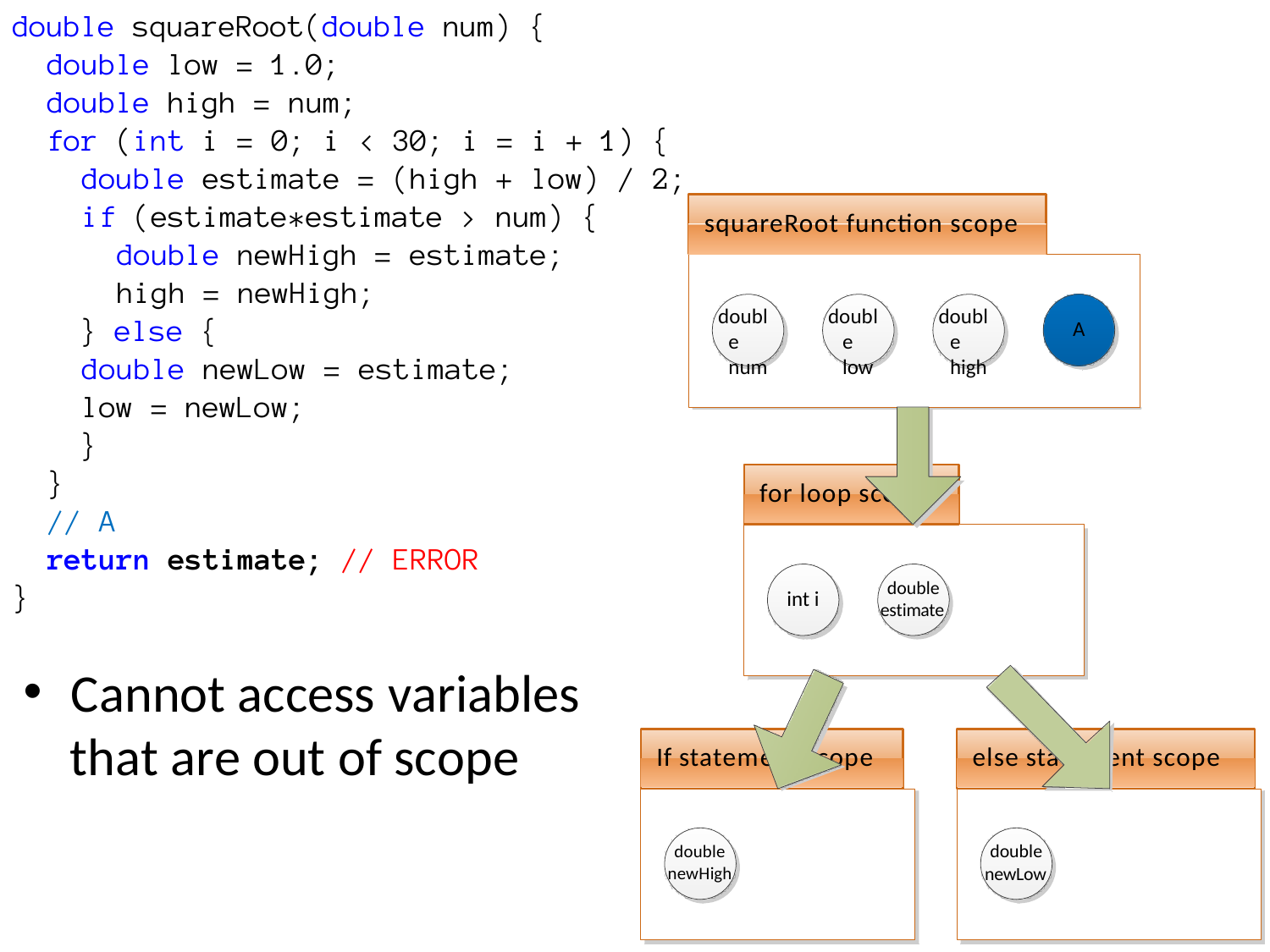

double squareRoot(double num) {
double low = 1.0;
double high = num;
for (int i = 0; i < 30; i = i + 1) {
double estimate = (high + low) / 2;

if (estimate*estimate > num) { double newHigh = estimate; high = newHigh;
} else {
double newLow = estimate;
low = newLow;
}
squareRoot function scope

double num
double low
double high
A

}
// A
return estimate; // ERROR

for loop scope

double estimate
}
int i

Cannot access variables
that are out of scope

If statement scope
else statement scope

double newLow
double newHigh